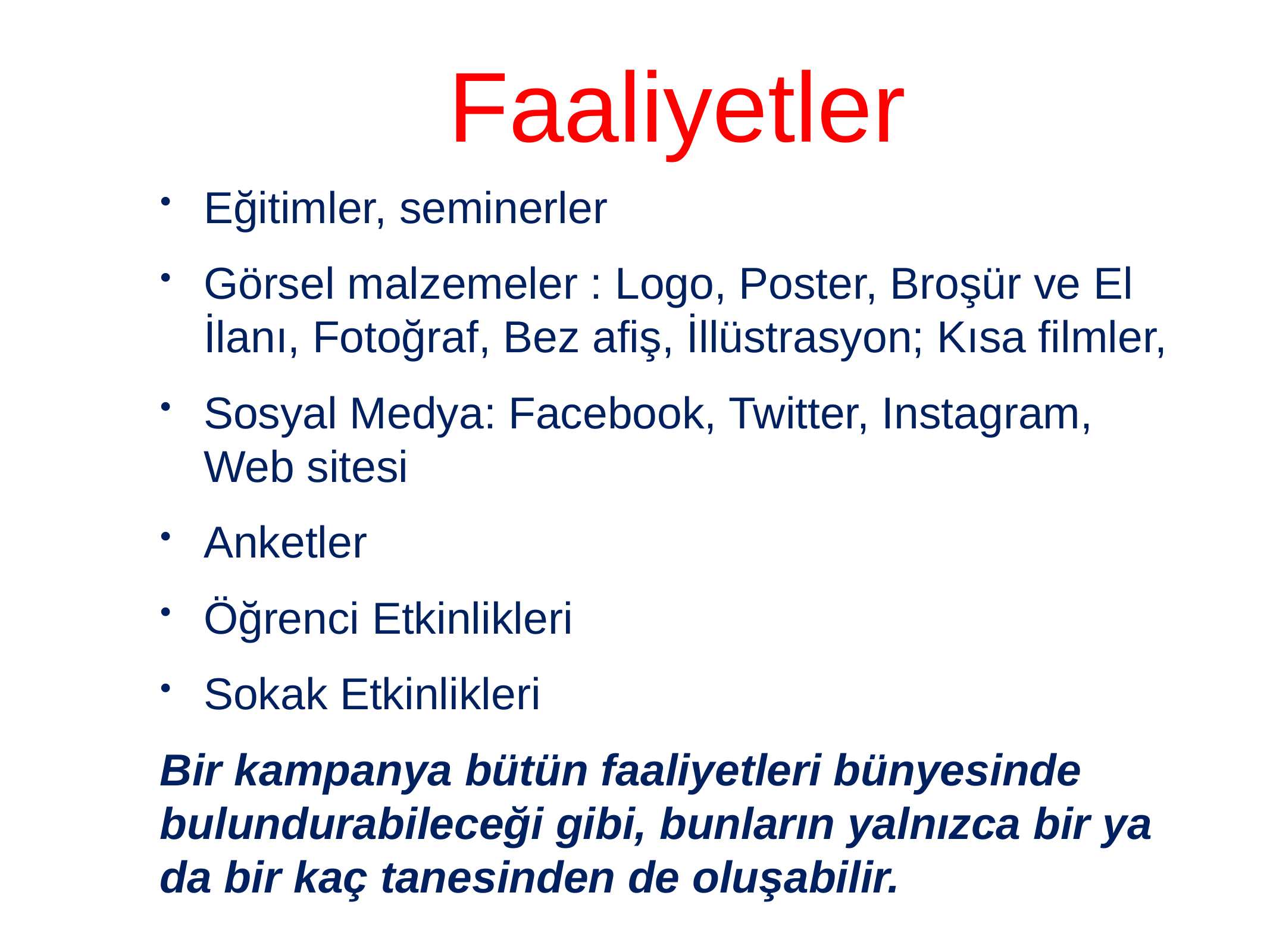

# Faaliyetler
Eğitimler, seminerler
Görsel malzemeler : Logo, Poster, Broşür ve El İlanı, Fotoğraf, Bez afiş, İllüstrasyon; Kısa filmler,
Sosyal Medya: Facebook, Twitter, Instagram, Web sitesi
Anketler
Öğrenci Etkinlikleri
Sokak Etkinlikleri
Bir kampanya bütün faaliyetleri bünyesinde bulundurabileceği gibi, bunların yalnızca bir ya da bir kaç tanesinden de oluşabilir.